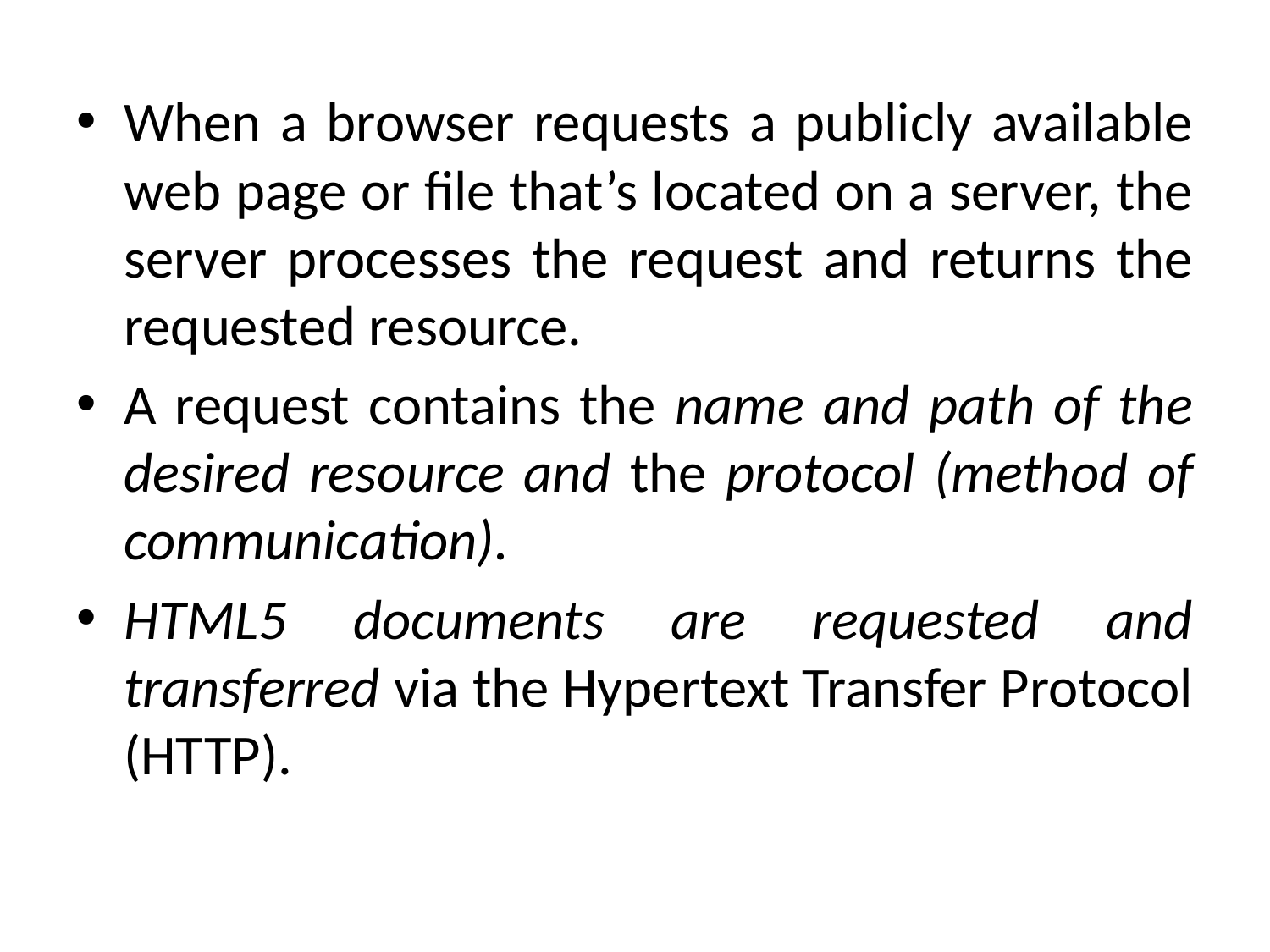

When a browser requests a publicly available web page or file that’s located on a server, the server processes the request and returns the requested resource.
A request contains the name and path of the desired resource and the protocol (method of communication).
HTML5 documents are requested and transferred via the Hypertext Transfer Protocol (HTTP).